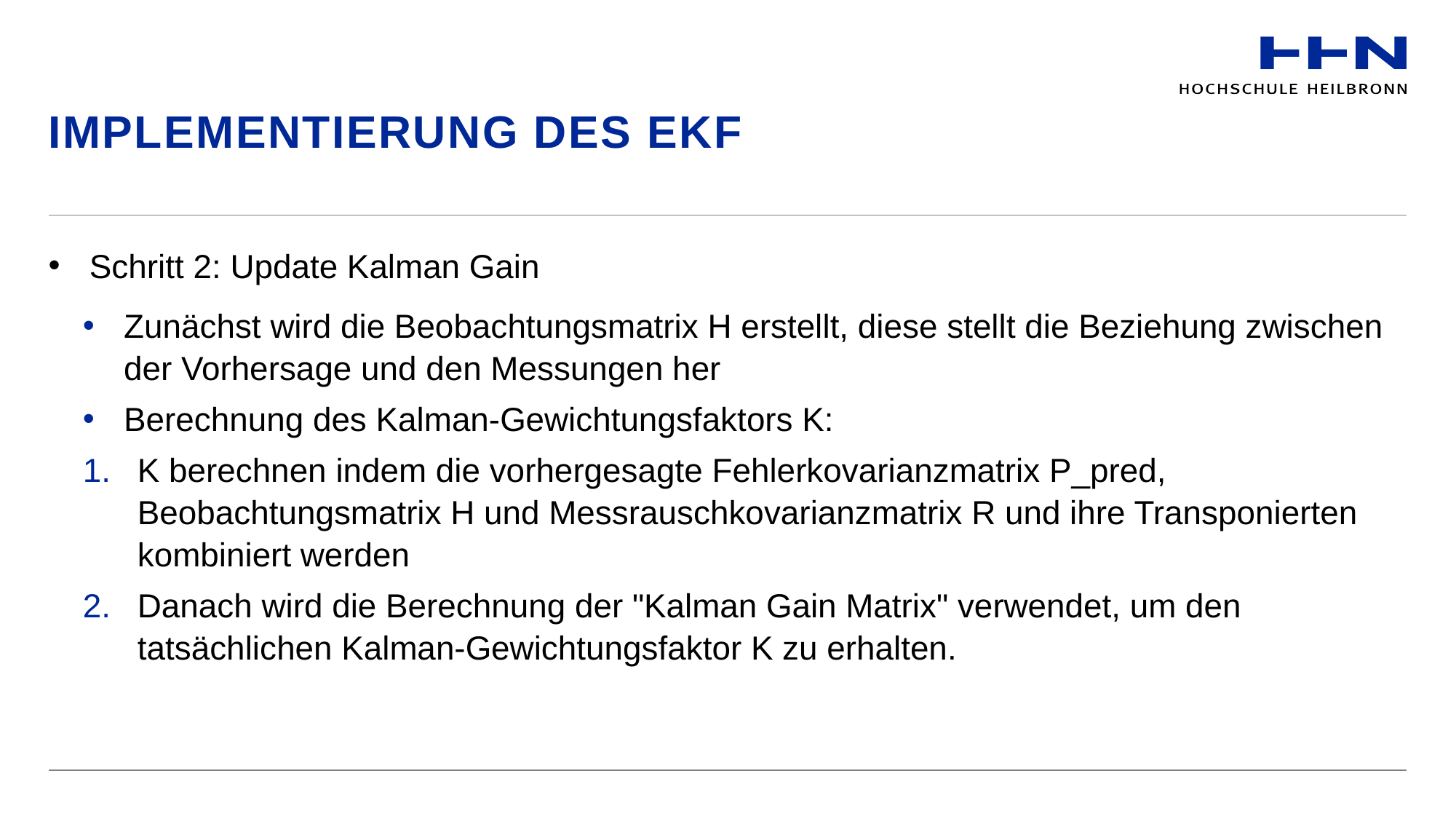

# Implementierung des EKF
Schritt 2: Update Kalman Gain
Zunächst wird die Beobachtungsmatrix H erstellt, diese stellt die Beziehung zwischen der Vorhersage und den Messungen her
Berechnung des Kalman-Gewichtungsfaktors K:
K berechnen indem die vorhergesagte Fehlerkovarianzmatrix P_pred, Beobachtungsmatrix H und Messrauschkovarianzmatrix R und ihre Transponierten kombiniert werden
Danach wird die Berechnung der "Kalman Gain Matrix" verwendet, um den tatsächlichen Kalman-Gewichtungsfaktor K zu erhalten.